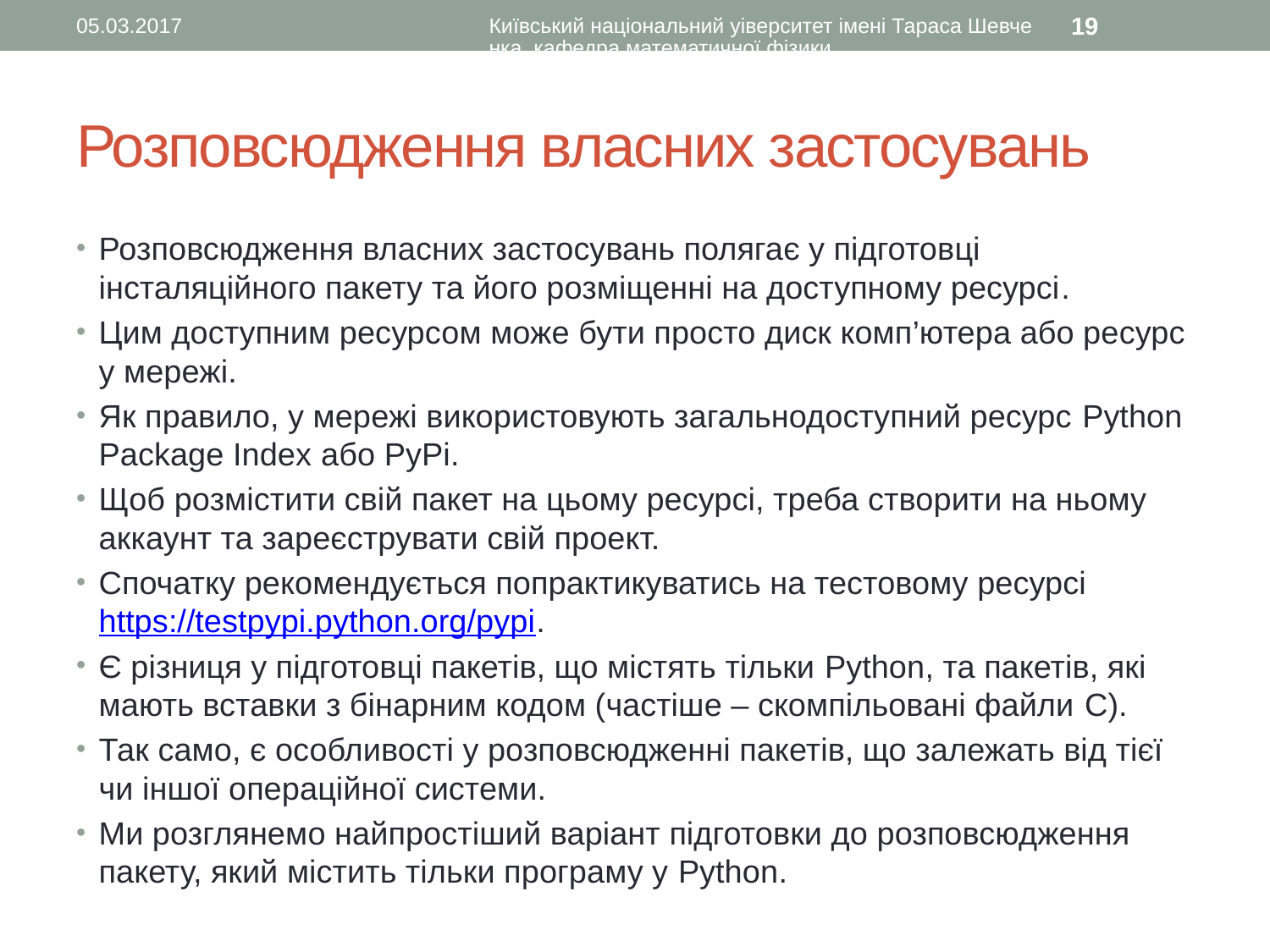

05.03.2017
Київський національний уіверситет імені Тараса Шевченка, кафедра математичної фізики
19
# Розповсюдження власних застосувань
Розповсюдження власних застосувань полягає у підготовці інсталяційного пакету та його розміщенні на доступному ресурсі.
Цим доступним ресурсом може бути просто диск комп’ютера або ресурс у мережі.
Як правило, у мережі використовують загальнодоступний ресурс Python Package Index або PyPi.
Щоб розмістити свій пакет на цьому ресурсі, треба створити на ньому аккаунт та зареєструвати свій проект.
Спочатку рекомендується попрактикуватись на тестовому ресурсі https://testpypi.python.org/pypi.
Є різниця у підготовці пакетів, що містять тільки Python, та пакетів, які мають вставки з бінарним кодом (частіше – скомпільовані файли C).
Так само, є особливості у розповсюдженні пакетів, що залежать від тієї чи іншої операційної системи.
Ми розглянемо найпростіший варіант підготовки до розповсюдження пакету, який містить тільки програму у Python.